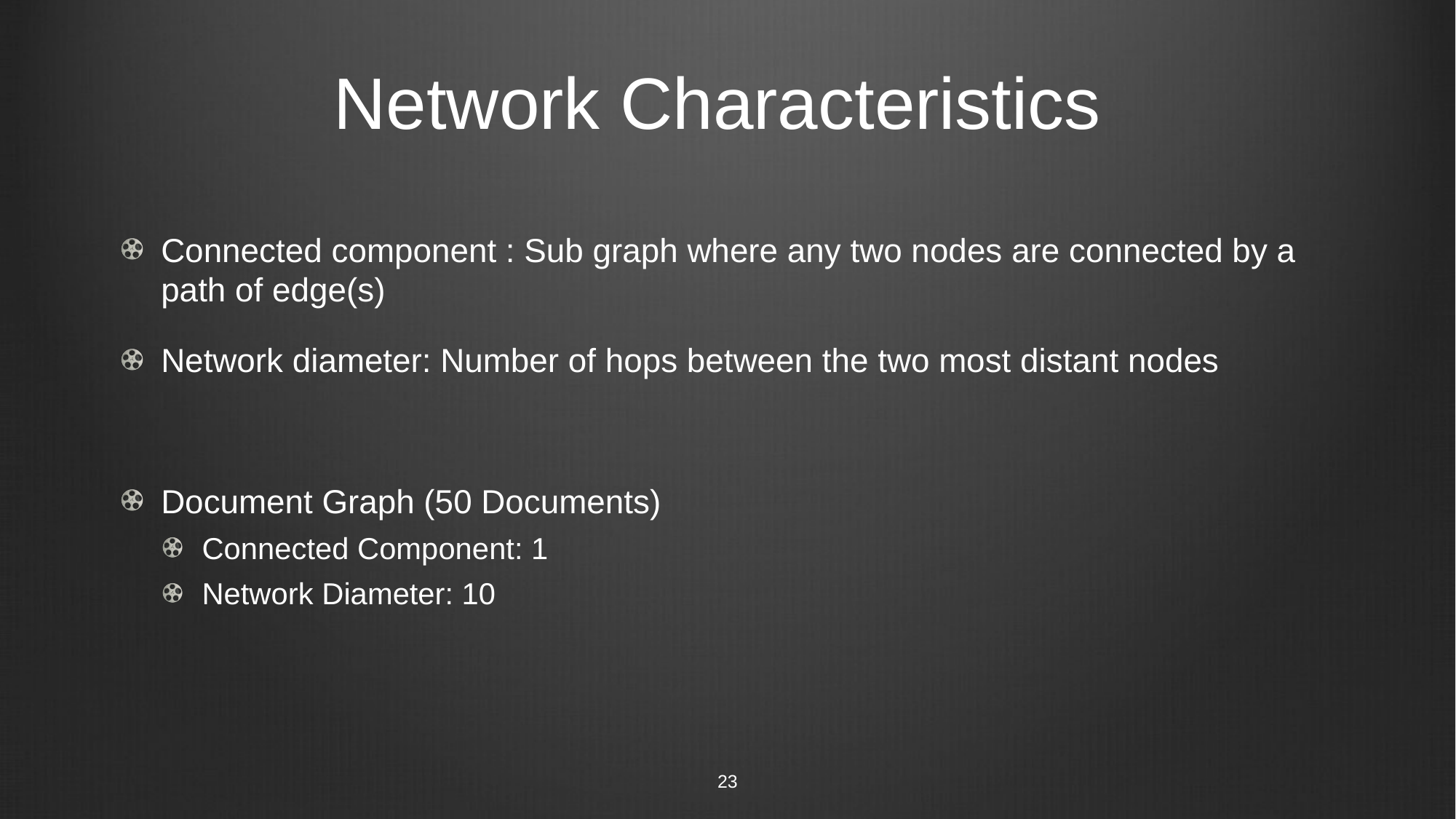

# Network Characteristics
Connected component : Sub graph where any two nodes are connected by a path of edge(s)
Network diameter: Number of hops between the two most distant nodes

Document Graph (50 Documents)
Connected Component: 1
Network Diameter: 10

23